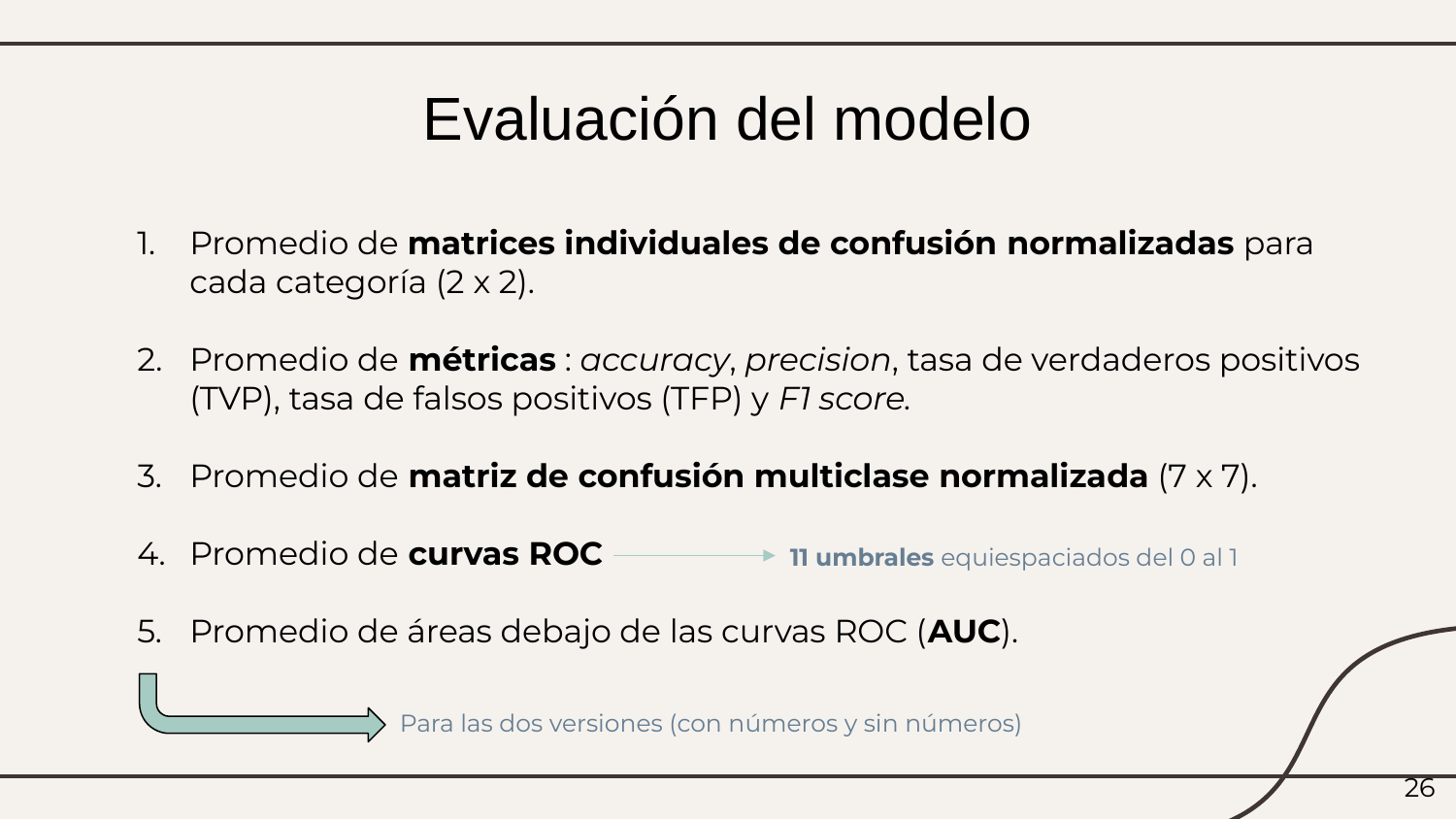

# Evaluación del modelo
Promedio de matrices individuales de confusión normalizadas para cada categoría (2 x 2).

Promedio de métricas : accuracy, precision, tasa de verdaderos positivos (TVP), tasa de falsos positivos (TFP) y F1 score.

Promedio de matriz de confusión multiclase normalizada (7 x 7).

Promedio de curvas ROC

Promedio de áreas debajo de las curvas ROC (AUC).
11 umbrales equiespaciados del 0 al 1

Para las dos versiones (con números y sin números)
26